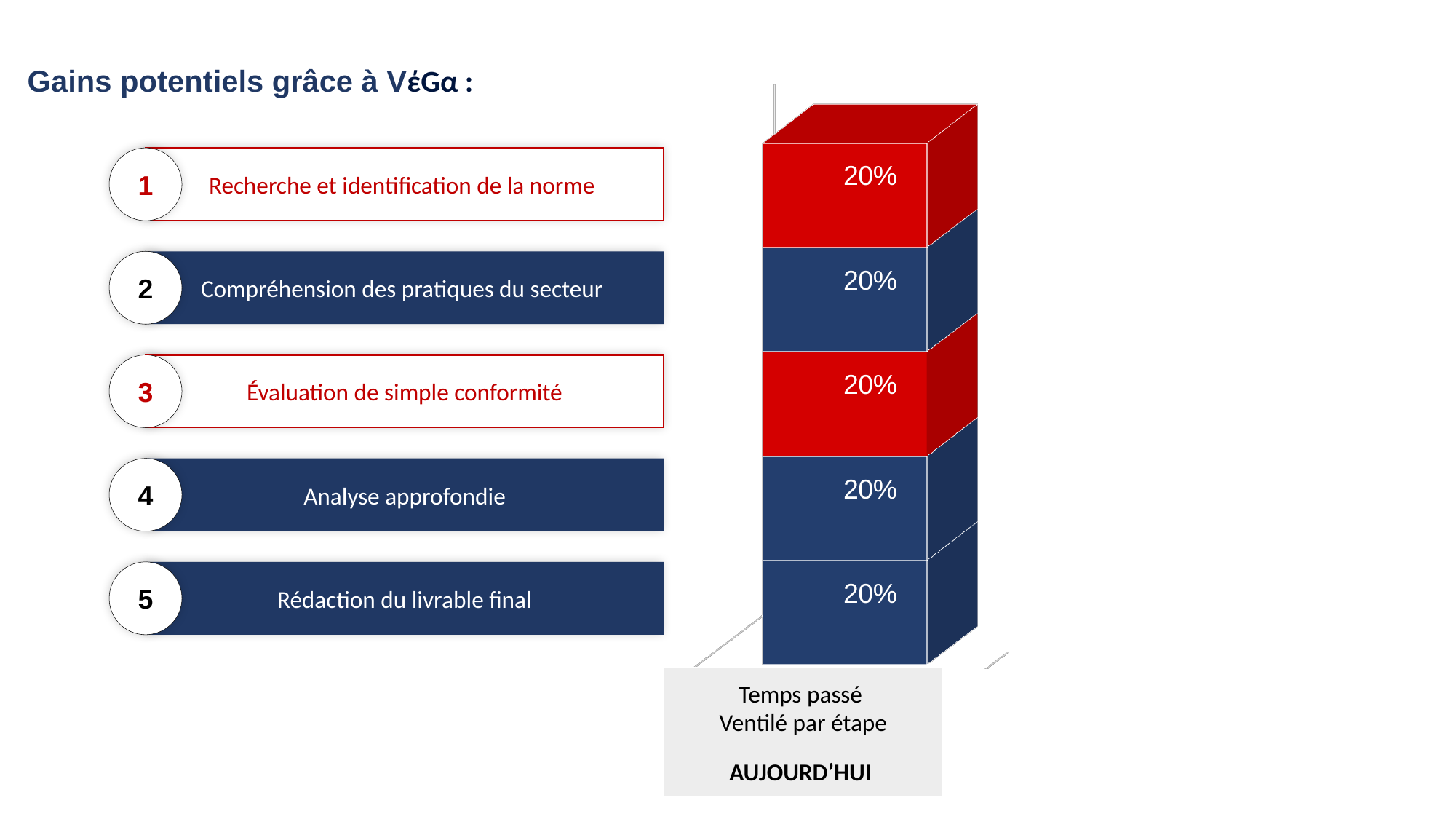

Gains potentiels grâce à VέGα :

[unsupported chart]

1
Recherche et identification de la norme
2
Compréhension des pratiques du secteur
3
Évaluation de simple conformité
4
Analyse approfondie
5
Rédaction du livrable final
Temps passé
Ventilé par étape

AUJOURD’HUI